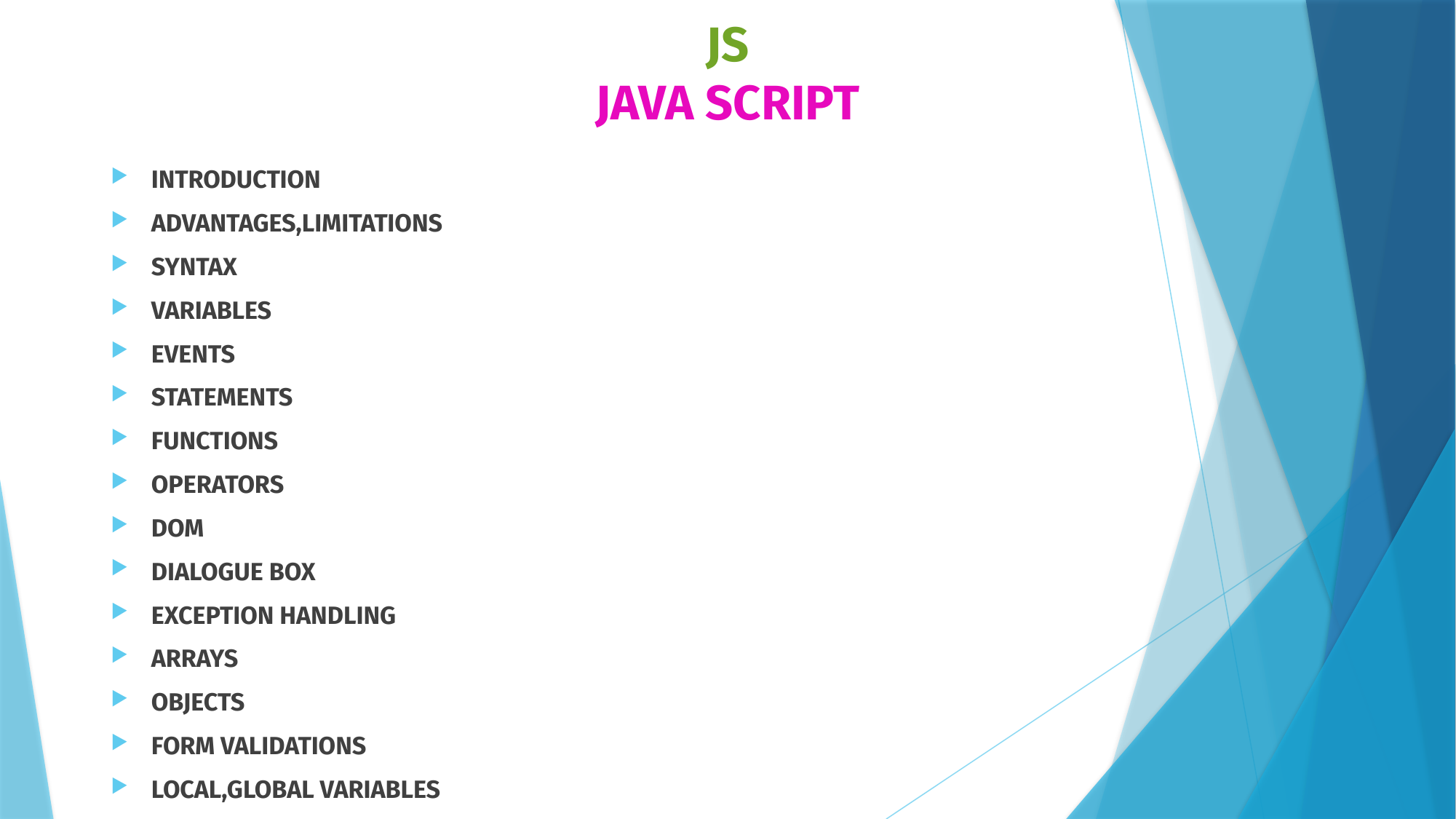

# JS JAVA SCRIPT
INTRODUCTION
ADVANTAGES,LIMITATIONS
SYNTAX
VARIABLES
EVENTS
STATEMENTS
FUNCTIONS
OPERATORS
DOM
DIALOGUE BOX
EXCEPTION HANDLING
ARRAYS
OBJECTS
FORM VALIDATIONS
LOCAL,GLOBAL VARIABLES